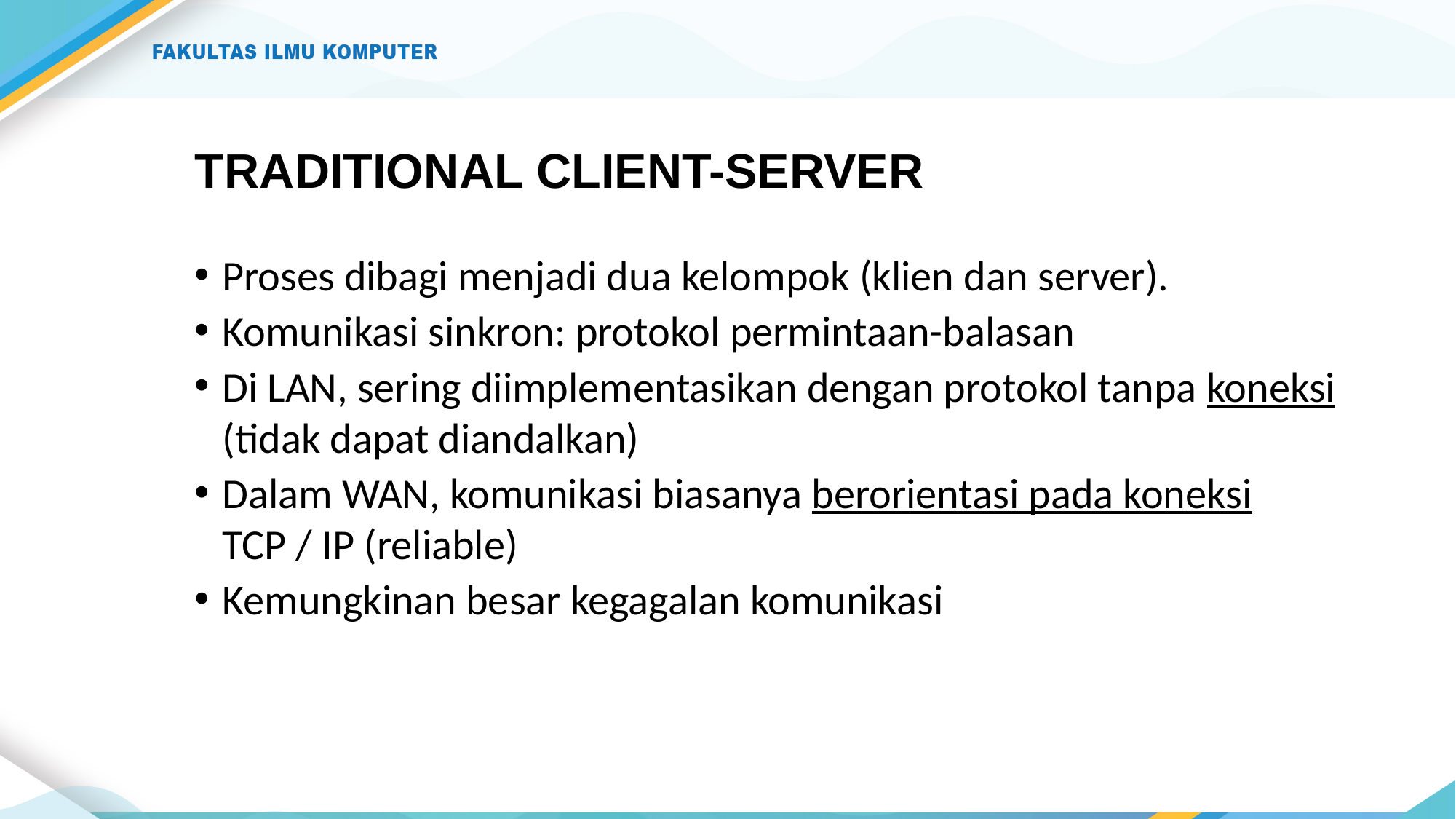

# TRADITIONAL CLIENT-SERVER
Proses dibagi menjadi dua kelompok (klien dan server).
Komunikasi sinkron: protokol permintaan-balasan
Di LAN, sering diimplementasikan dengan protokol tanpa koneksi (tidak dapat diandalkan)
Dalam WAN, komunikasi biasanya berorientasi pada koneksi TCP / IP (reliable)
Kemungkinan besar kegagalan komunikasi